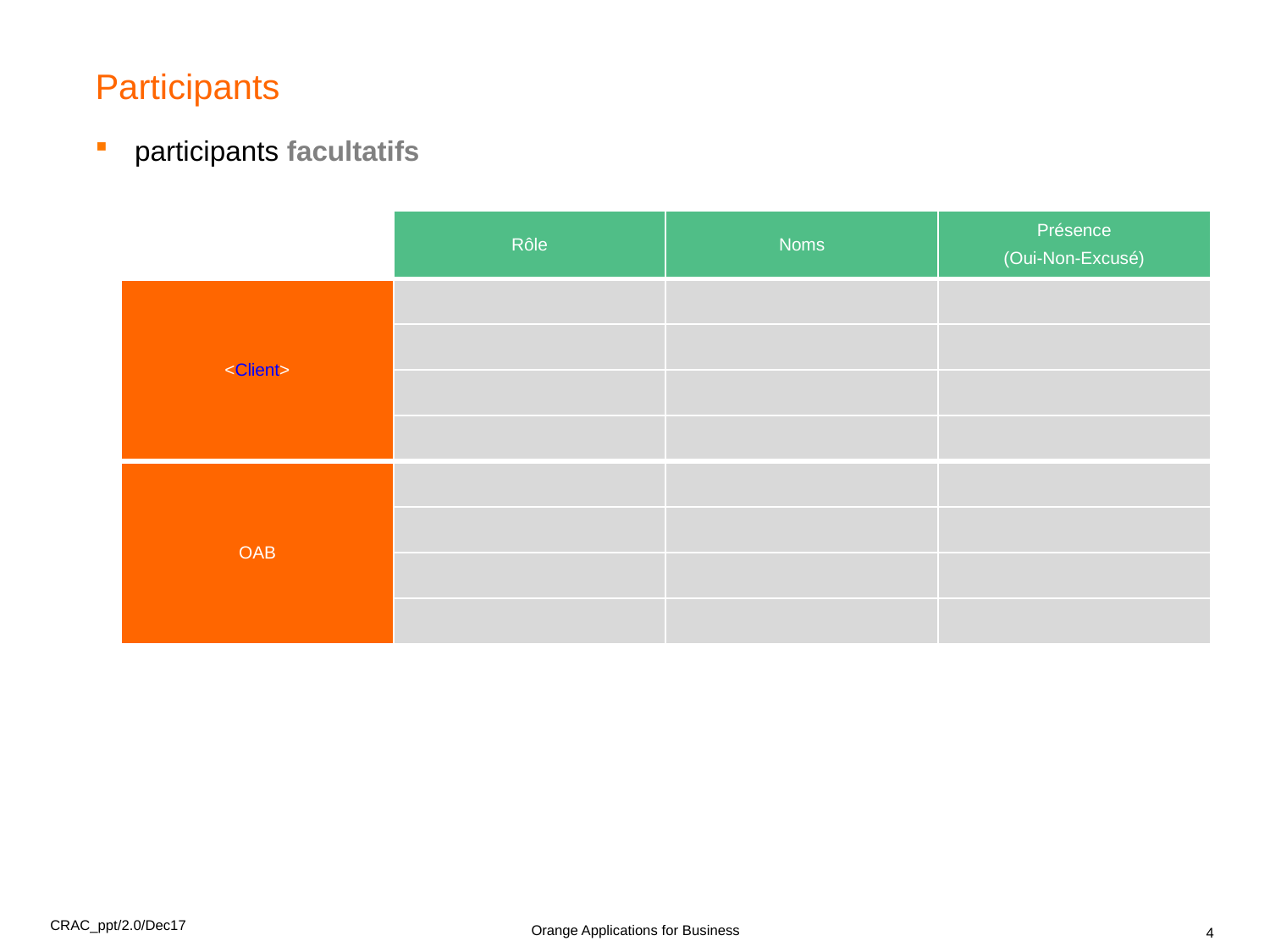

Participants
participants facultatifs
| Société | Rôle | Noms | Présence (Oui-Non-Excusé) |
| --- | --- | --- | --- |
| <Client> |  |  |  |
|  |  |  |  |
|  |  |  |  |
|  |  |  |  |
| OAB |  |  |  |
|  |  |  |  |
|  |  |  |  |
|  |  |  |  |